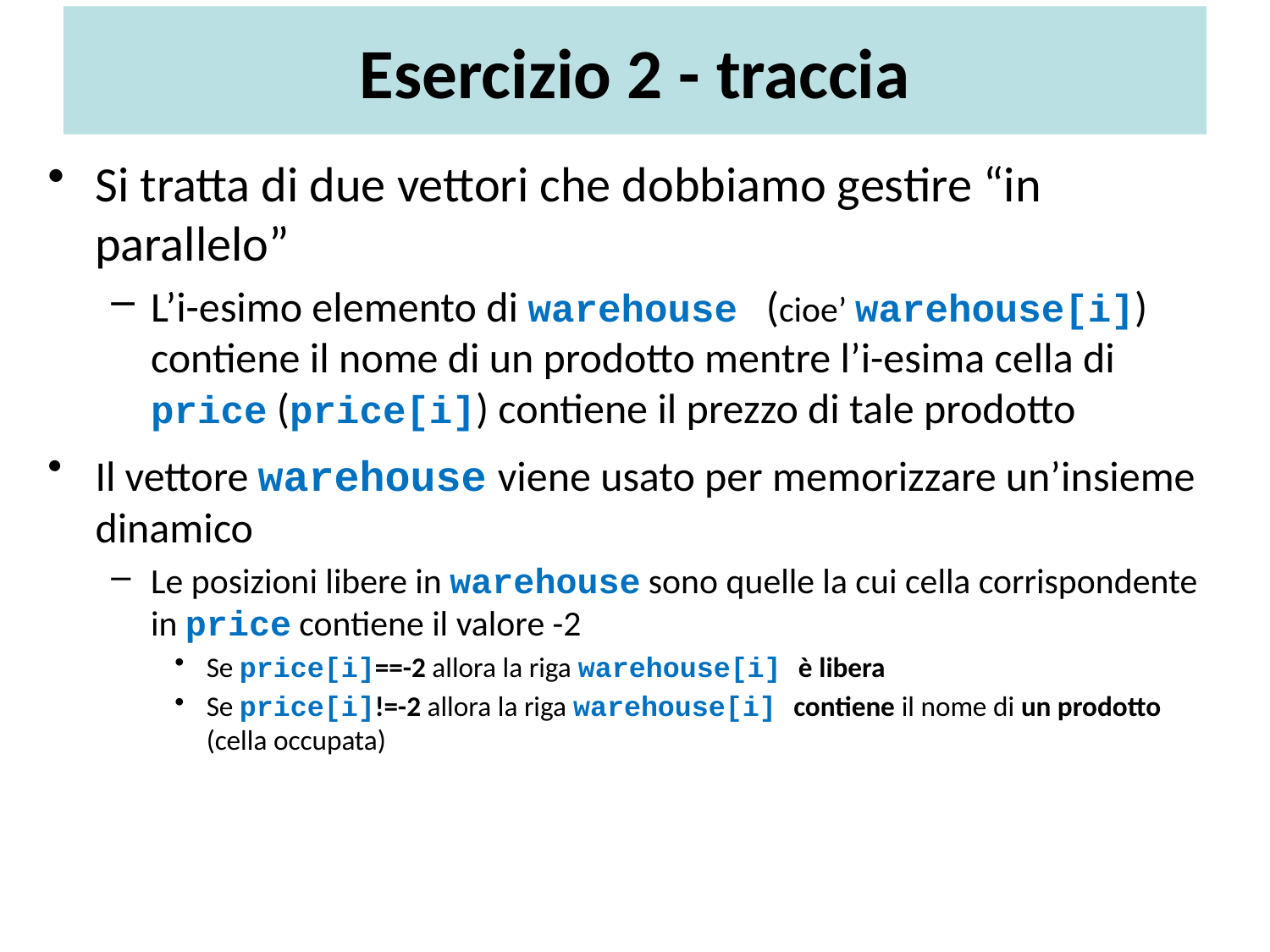

# Esercizio 2 - traccia
Si tratta di due vettori che dobbiamo gestire “in parallelo”
L’i-esimo elemento di warehouse   (cioe’ warehouse[i]) contiene il nome di un prodotto mentre l’i-esima cella di price (price[i]) contiene il prezzo di tale prodotto
Il vettore warehouse viene usato per memorizzare un’insieme dinamico
Le posizioni libere in warehouse sono quelle la cui cella corrispondente in price contiene il valore -2
Se price[i]==-2 allora la riga warehouse[i] è libera
Se price[i]!=-2 allora la riga warehouse[i] contiene il nome di un prodotto (cella occupata)